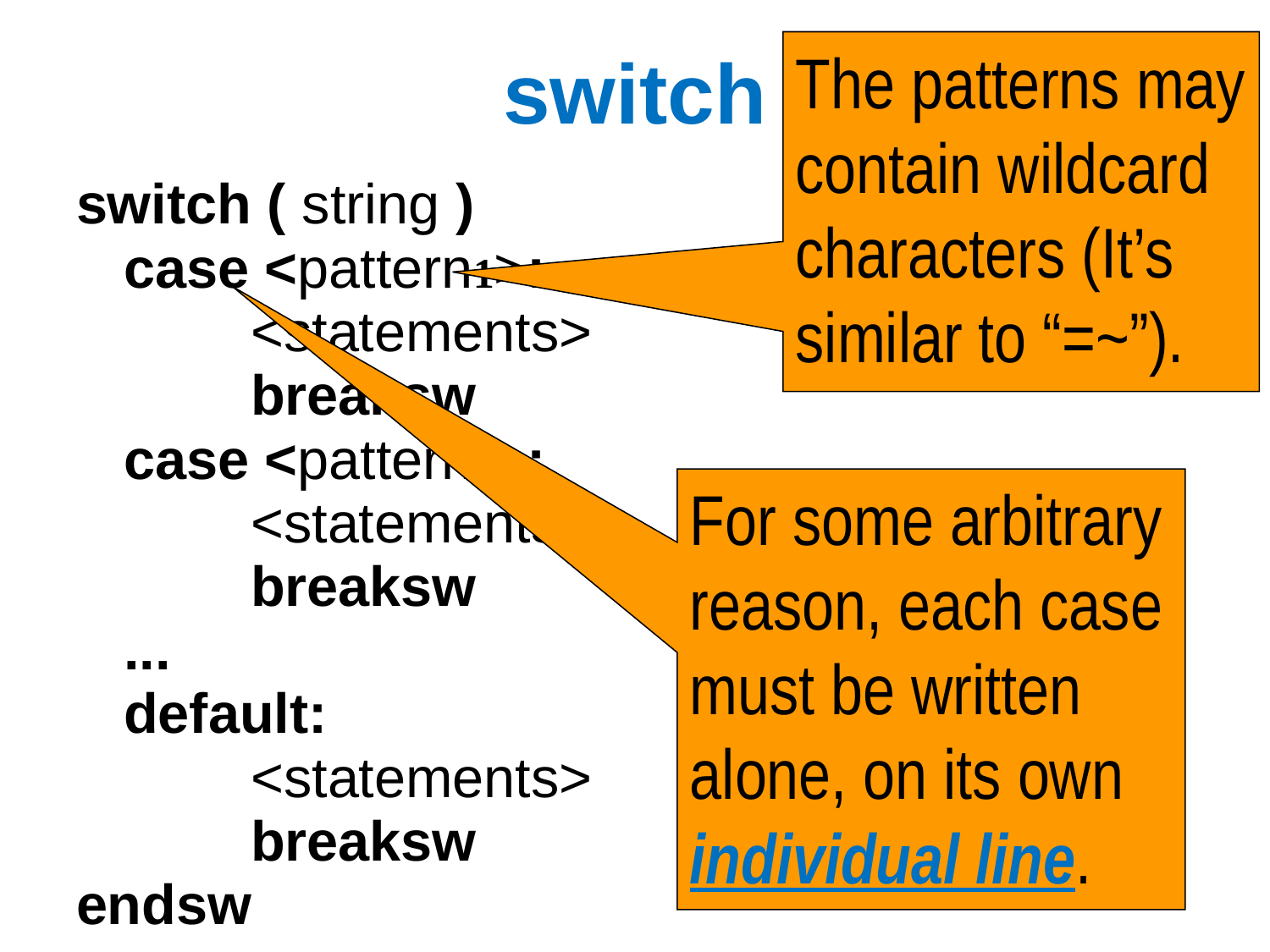

switch
The patterns may contain wildcard characters (It’s similar to “=~”).
switch ( string )
	case <pattern1>:
		<statements>
		breaksw
	case <pattern2>:
		<statements>
		breaksw
	...
	default:
		<statements>
		breaksw
endsw
For some arbitrary reason, each case must be written alone, on its own individual line.